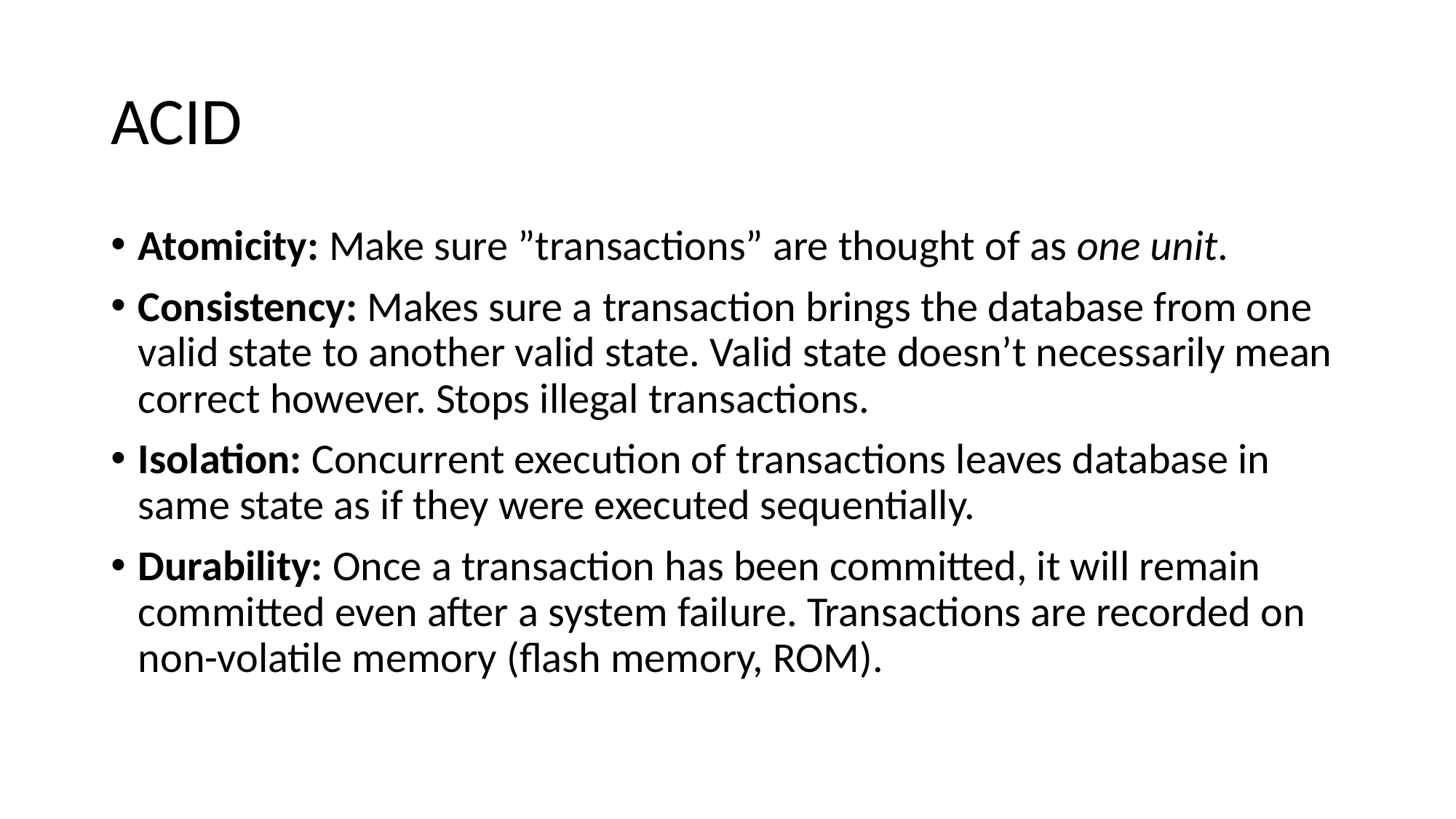

# ACID
Atomicity: Make sure ”transactions” are thought of as one unit.
Consistency: Makes sure a transaction brings the database from one valid state to another valid state. Valid state doesn’t necessarily mean correct however. Stops illegal transactions.
Isolation: Concurrent execution of transactions leaves database in same state as if they were executed sequentially.
Durability: Once a transaction has been committed, it will remain committed even after a system failure. Transactions are recorded on non-volatile memory (flash memory, ROM).